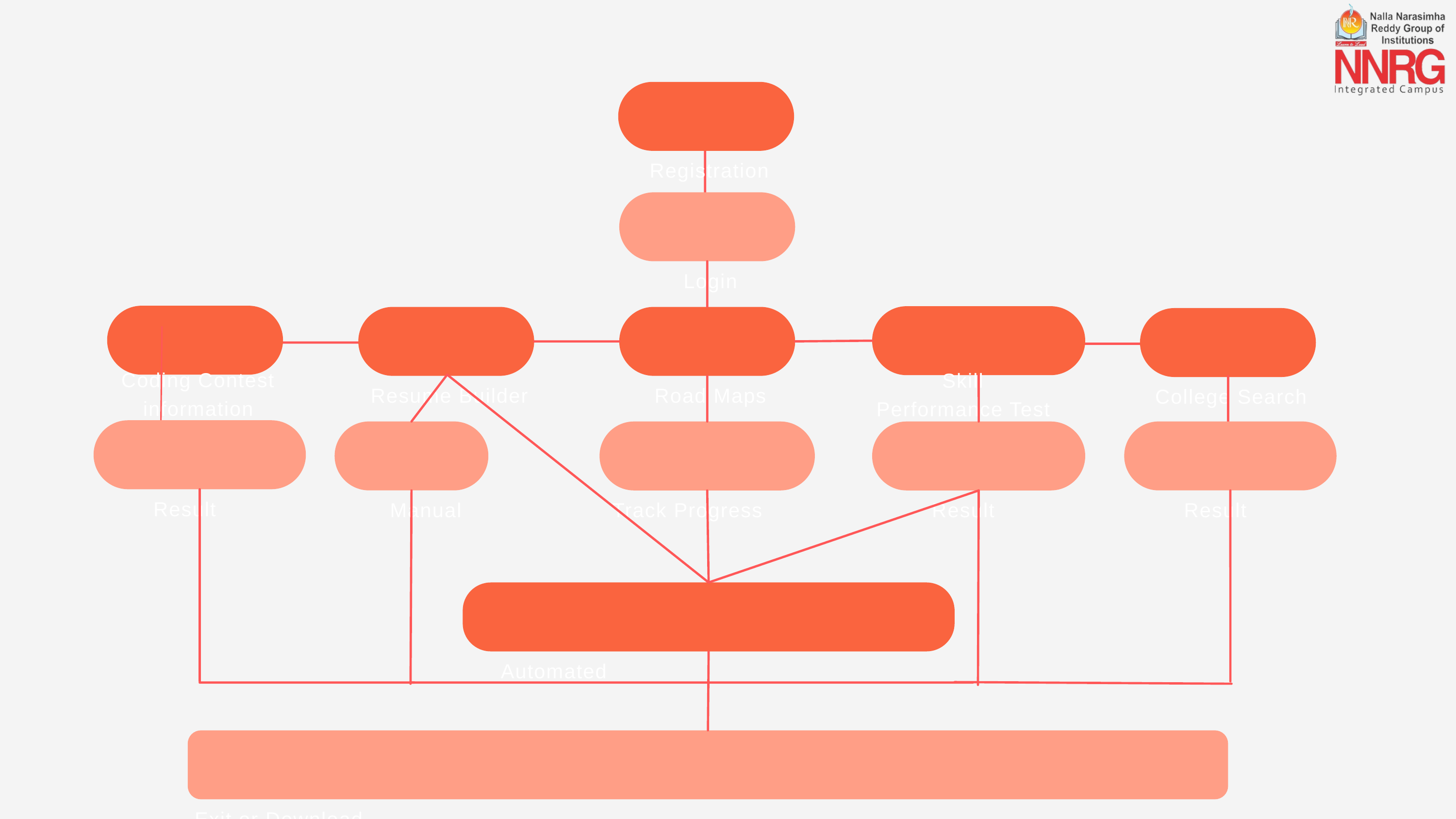

Registration

Login

Coding Contest information

Skill Performance Test

Resume Builder

Road Maps

College Search

Result

Manual

Result

Track Progress

Result

Automated

Exit or Download